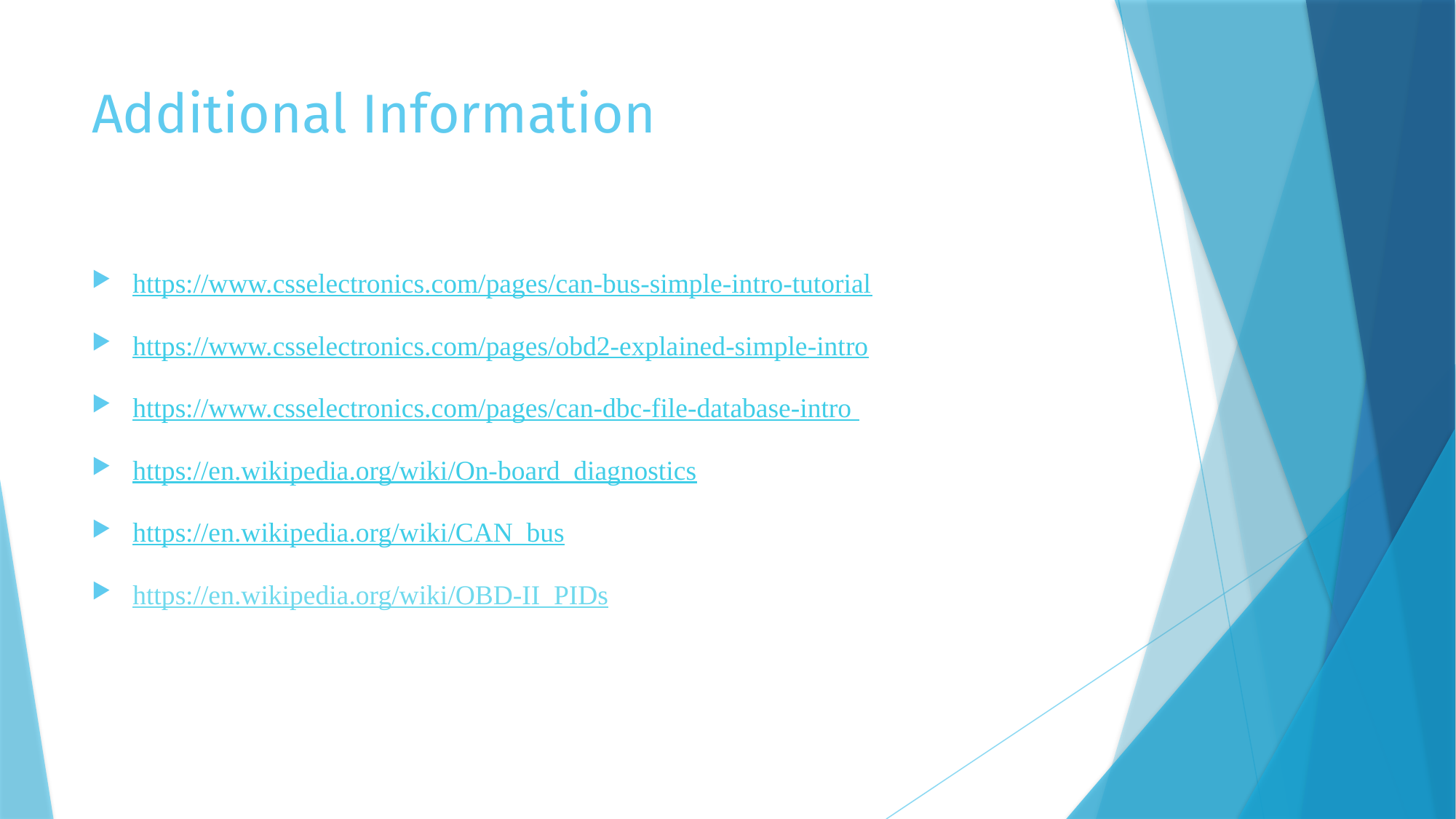

# Additional Information
https://www.csselectronics.com/pages/can-bus-simple-intro-tutorial
https://www.csselectronics.com/pages/obd2-explained-simple-intro
https://www.csselectronics.com/pages/can-dbc-file-database-intro
https://en.wikipedia.org/wiki/On-board_diagnostics
https://en.wikipedia.org/wiki/CAN_bus
https://en.wikipedia.org/wiki/OBD-II_PIDs